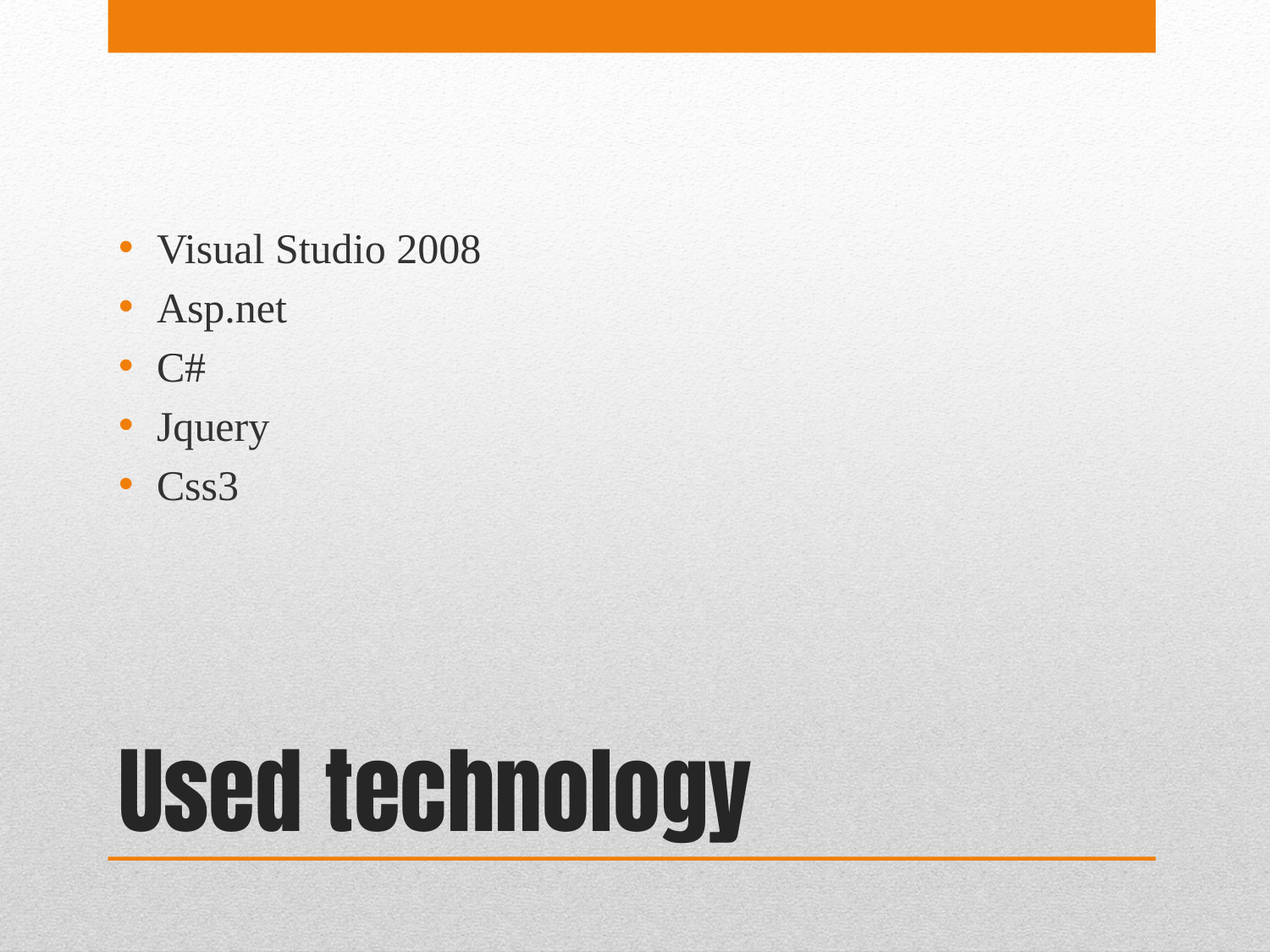

Visual Studio 2008
Asp.net
C#
Jquery
Css3
# Used technology